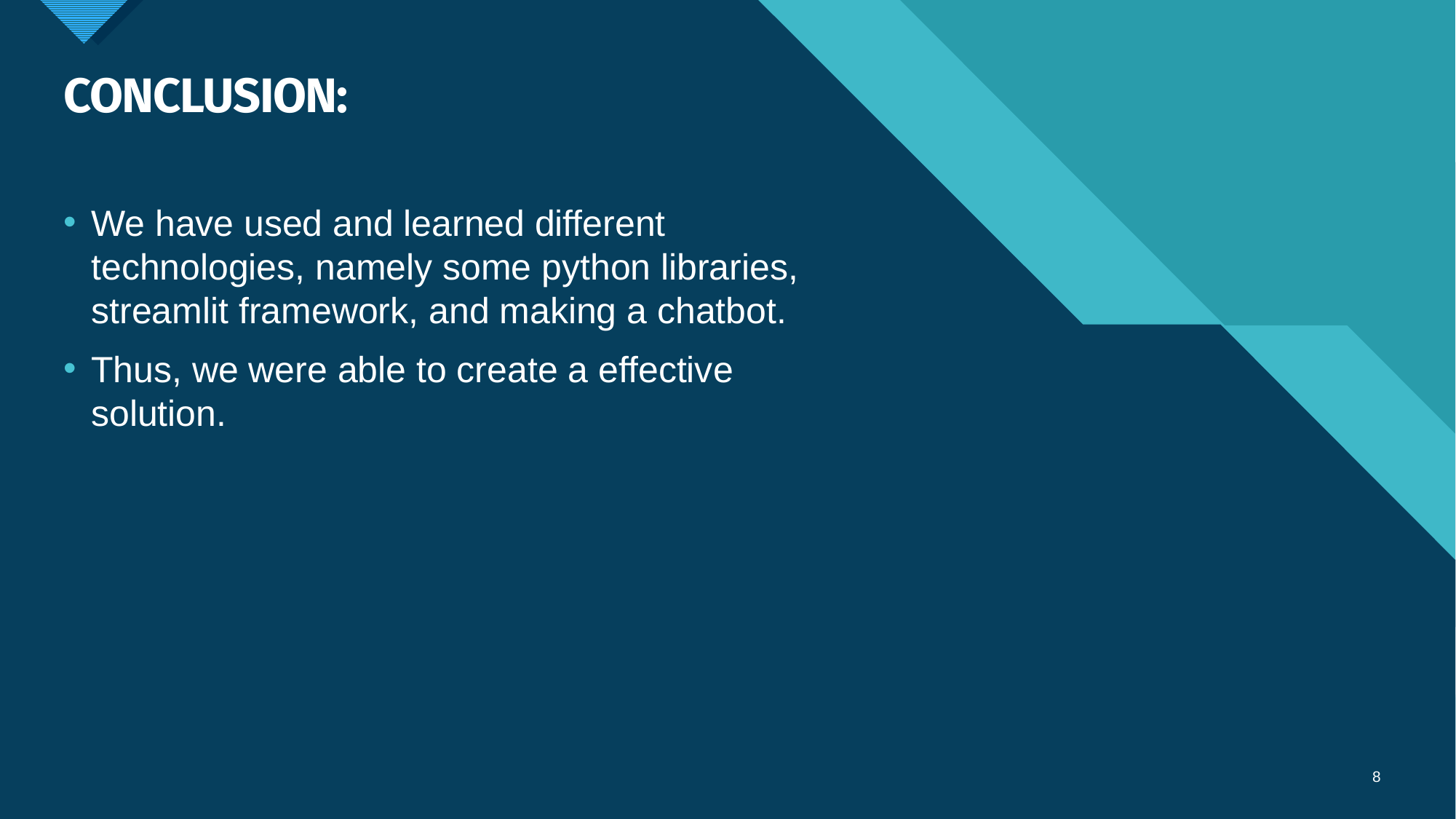

# CONCLUSION:
We have used and learned different technologies, namely some python libraries, streamlit framework, and making a chatbot.
Thus, we were able to create a effective  solution.

8